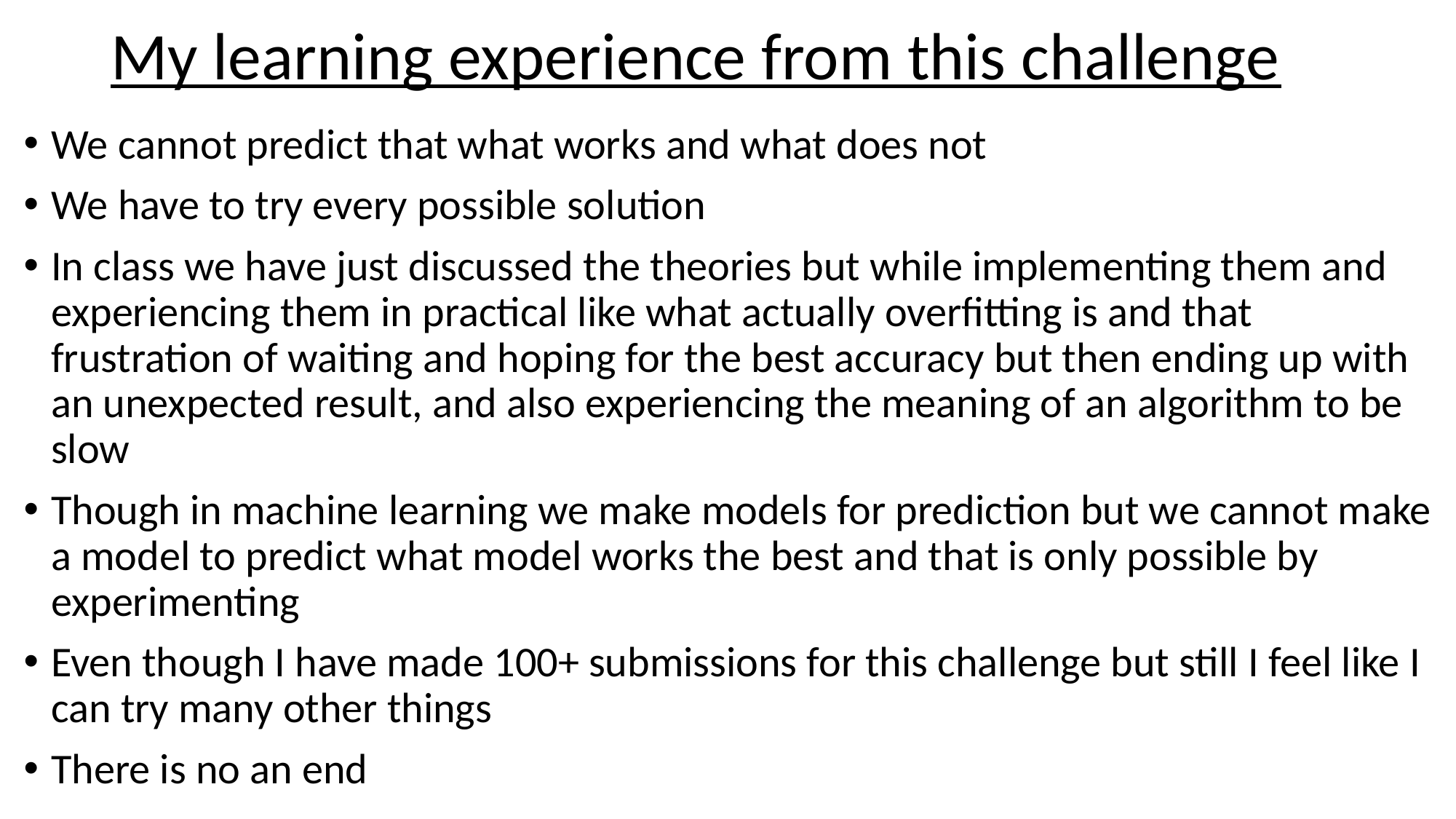

# My learning experience from this challenge
We cannot predict that what works and what does not
We have to try every possible solution
In class we have just discussed the theories but while implementing them and experiencing them in practical like what actually overfitting is and that frustration of waiting and hoping for the best accuracy but then ending up with an unexpected result, and also experiencing the meaning of an algorithm to be slow
Though in machine learning we make models for prediction but we cannot make a model to predict what model works the best and that is only possible by experimenting
Even though I have made 100+ submissions for this challenge but still I feel like I can try many other things
There is no an end